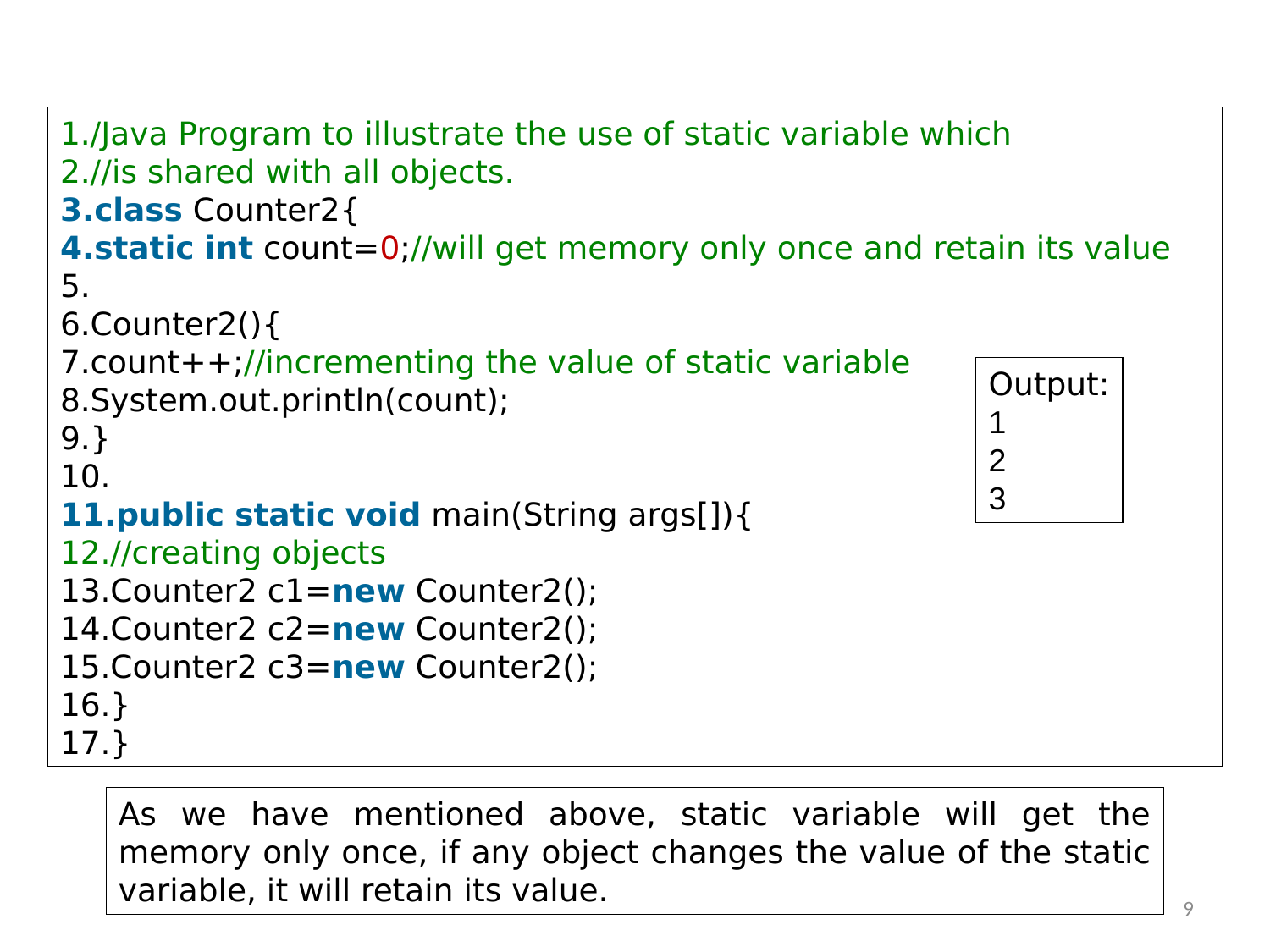

#
/Java Program to illustrate the use of static variable which
//is shared with all objects.
class Counter2{
static int count=0;//will get memory only once and retain its value

Counter2(){
count++;//incrementing the value of static variable
System.out.println(count);
}

public static void main(String args[]){
//creating objects
Counter2 c1=new Counter2();
Counter2 c2=new Counter2();
Counter2 c3=new Counter2();
}
}
Output:
1
2
3
As we have mentioned above, static variable will get the memory only once, if any object changes the value of the static variable, it will retain its value.
9